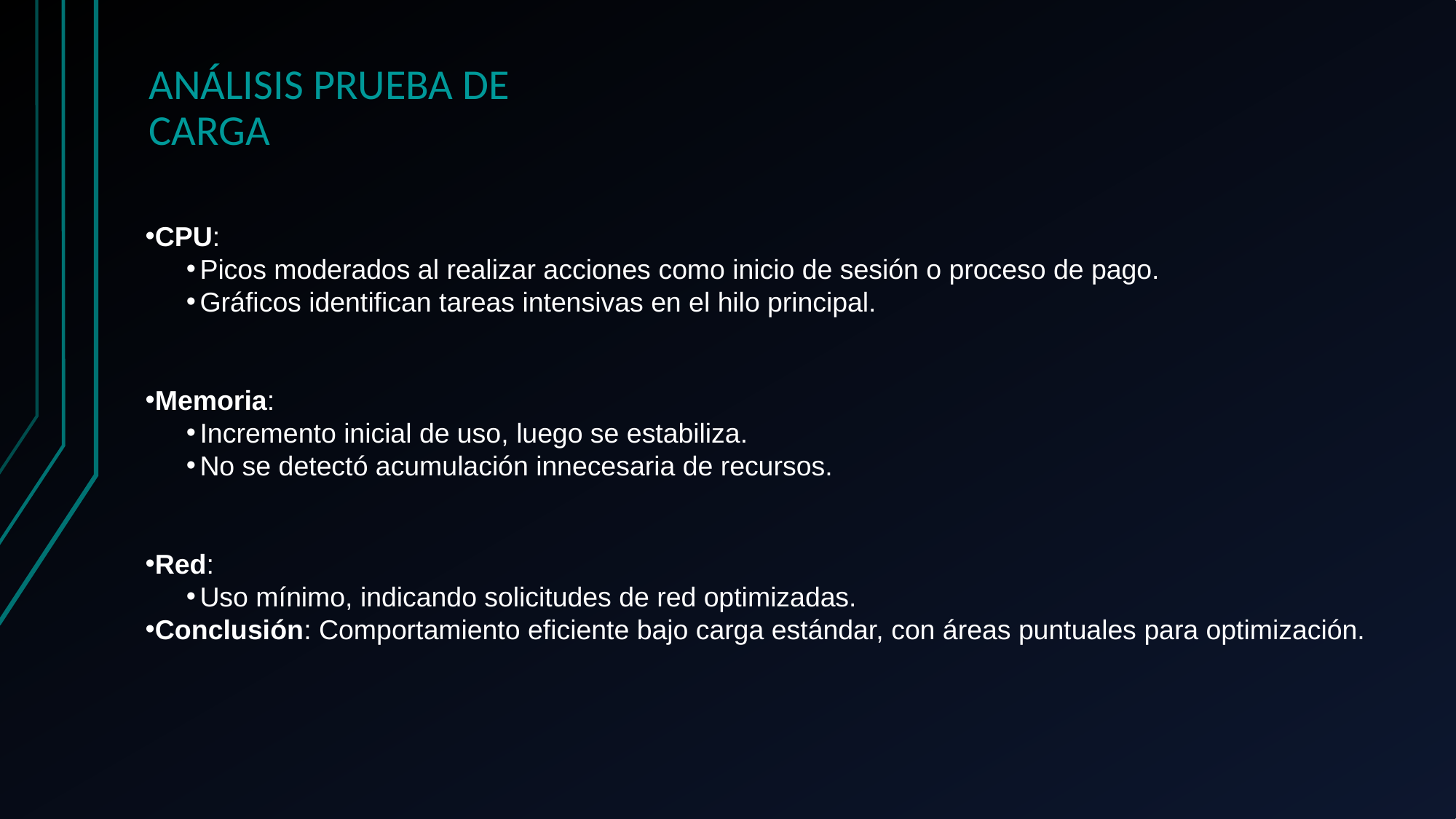

# ANÁLISIS PRUEBA DE CARGA
CPU:
Picos moderados al realizar acciones como inicio de sesión o proceso de pago.
Gráficos identifican tareas intensivas en el hilo principal.

Memoria:
Incremento inicial de uso, luego se estabiliza.
No se detectó acumulación innecesaria de recursos.

Red:
Uso mínimo, indicando solicitudes de red optimizadas.
Conclusión: Comportamiento eficiente bajo carga estándar, con áreas puntuales para optimización.